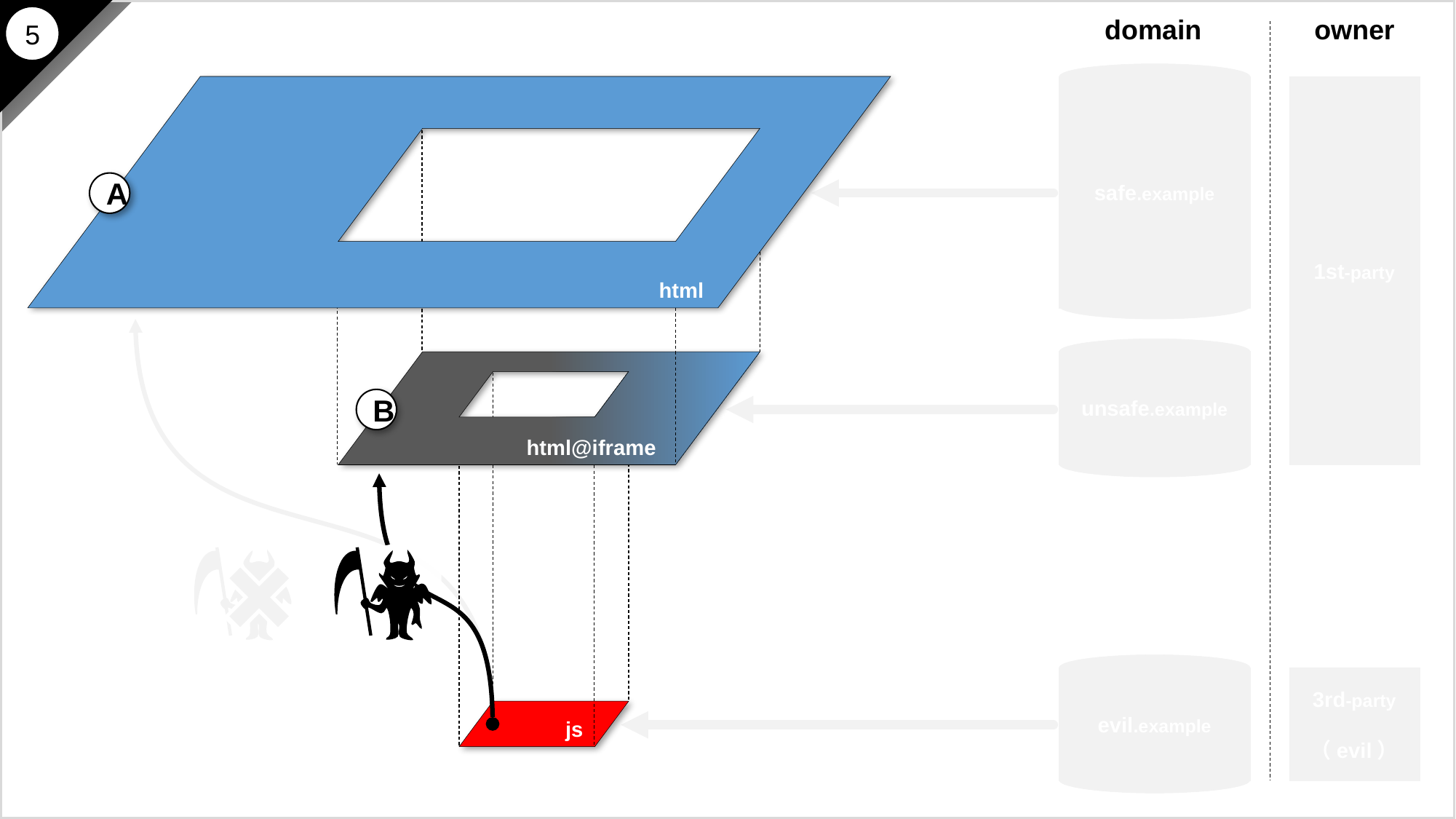

domain
owner
5

A
html

B
html@iframe

js